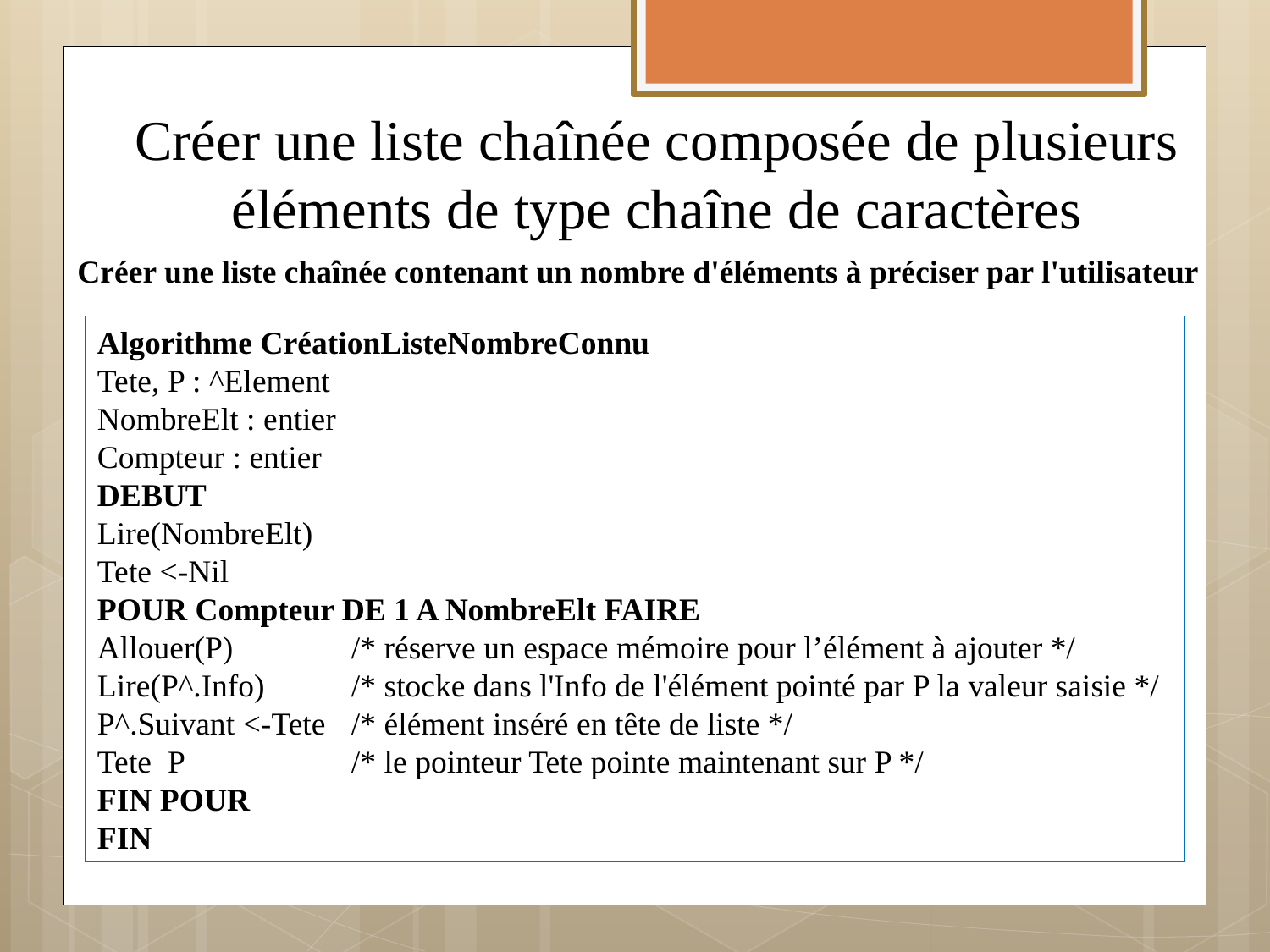

# Créer une liste chaînée composée de plusieurs éléments de type chaîne de caractères
Créer une liste chaînée contenant un nombre d'éléments à préciser par l'utilisateur
Algorithme CréationListeNombreConnu
Tete, P : ^Element
NombreElt : entier
Compteur : entier
DEBUT
Lire(NombreElt)
Tete <-Nil
POUR Compteur DE 1 A NombreElt FAIRE
Allouer(P) 	/* réserve un espace mémoire pour l’élément à ajouter */
Lire(P^.Info) 	/* stocke dans l'Info de l'élément pointé par P la valeur saisie */
P^.Suivant <-Tete 	/* élément inséré en tête de liste */
Tete  P 		/* le pointeur Tete pointe maintenant sur P */
FIN POUR
FIN